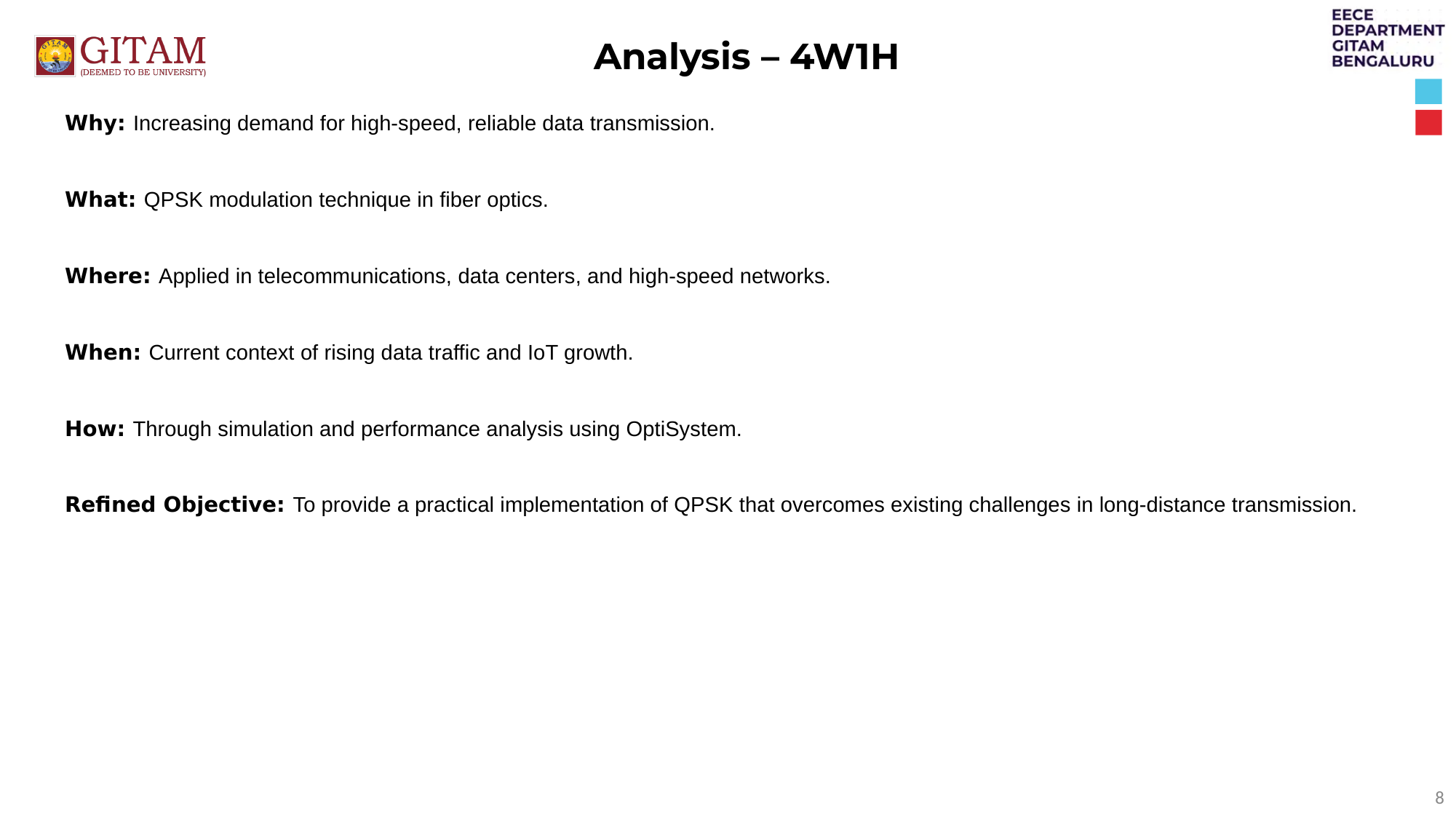

Analysis – 4W1H
Why: Increasing demand for high-speed, reliable data transmission.

What: QPSK modulation technique in fiber optics.

Where: Applied in telecommunications, data centers, and high-speed networks.

When: Current context of rising data traffic and IoT growth.

How: Through simulation and performance analysis using OptiSystem.

Refined Objective: To provide a practical implementation of QPSK that overcomes existing challenges in long-distance transmission.

8